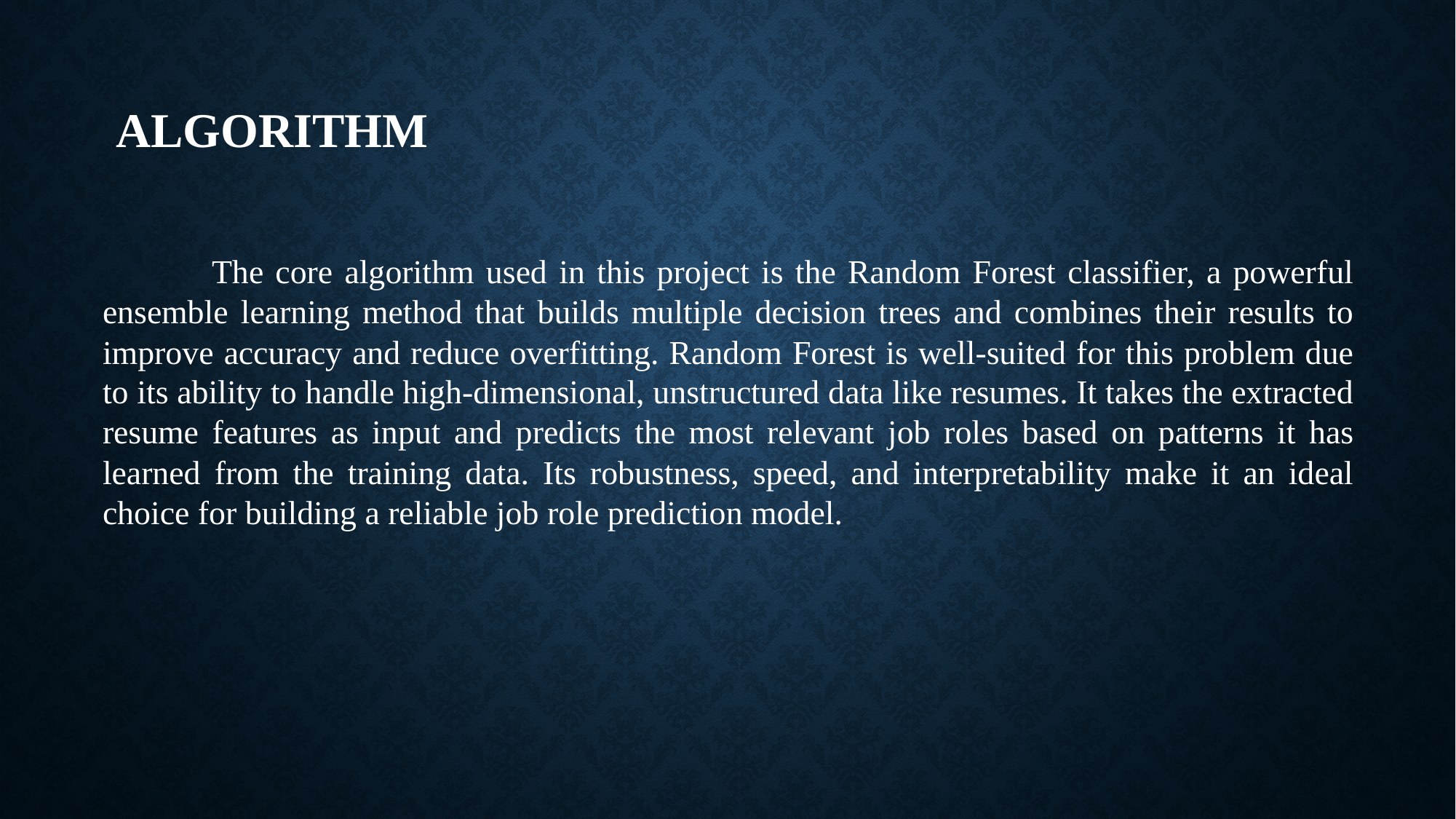

ALGORITHM
	The core algorithm used in this project is the Random Forest classifier, a powerful ensemble learning method that builds multiple decision trees and combines their results to improve accuracy and reduce overfitting. Random Forest is well-suited for this problem due to its ability to handle high-dimensional, unstructured data like resumes. It takes the extracted resume features as input and predicts the most relevant job roles based on patterns it has learned from the training data. Its robustness, speed, and interpretability make it an ideal choice for building a reliable job role prediction model.